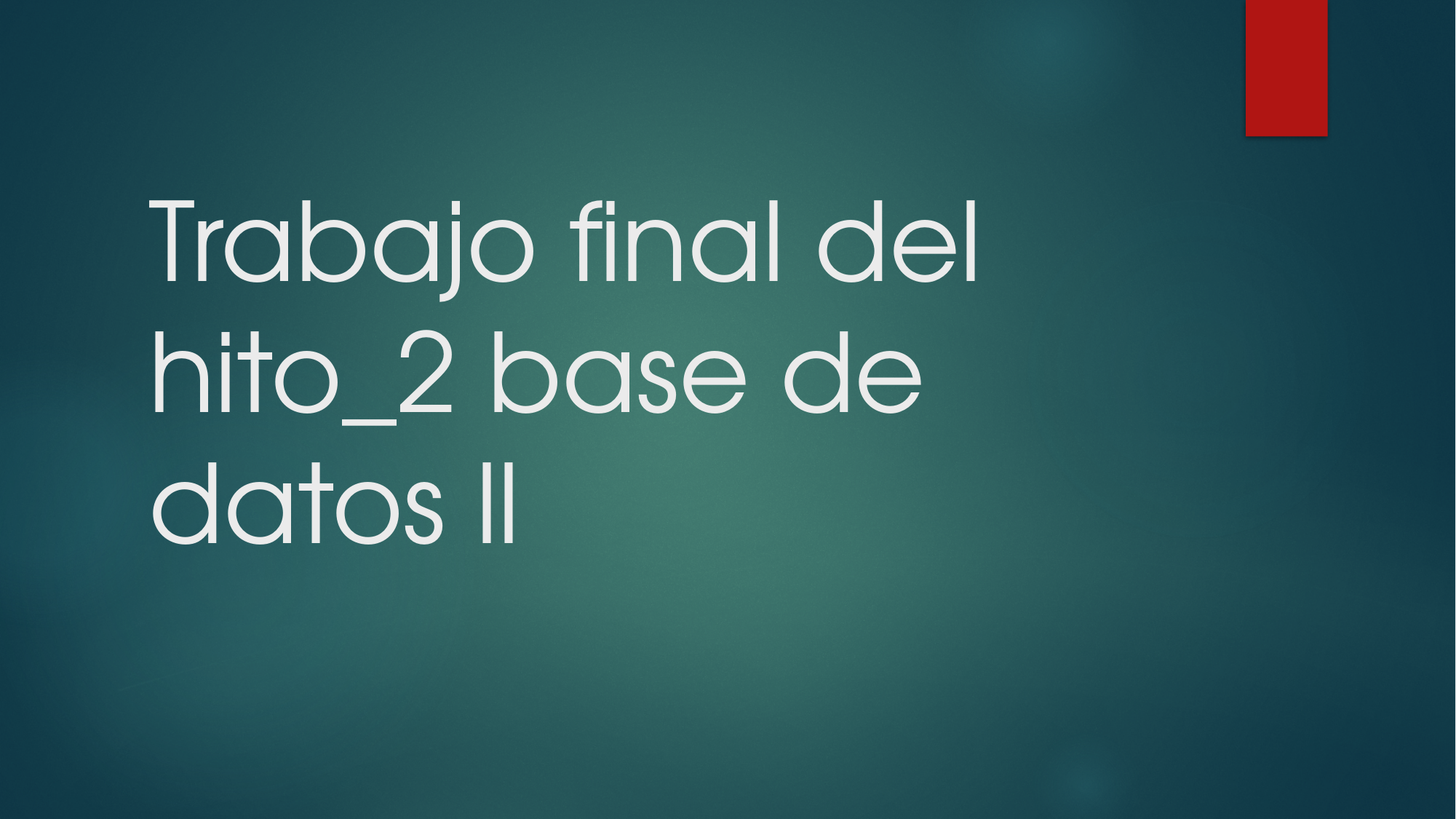

# Trabajo final del hito_2 base de datos ll